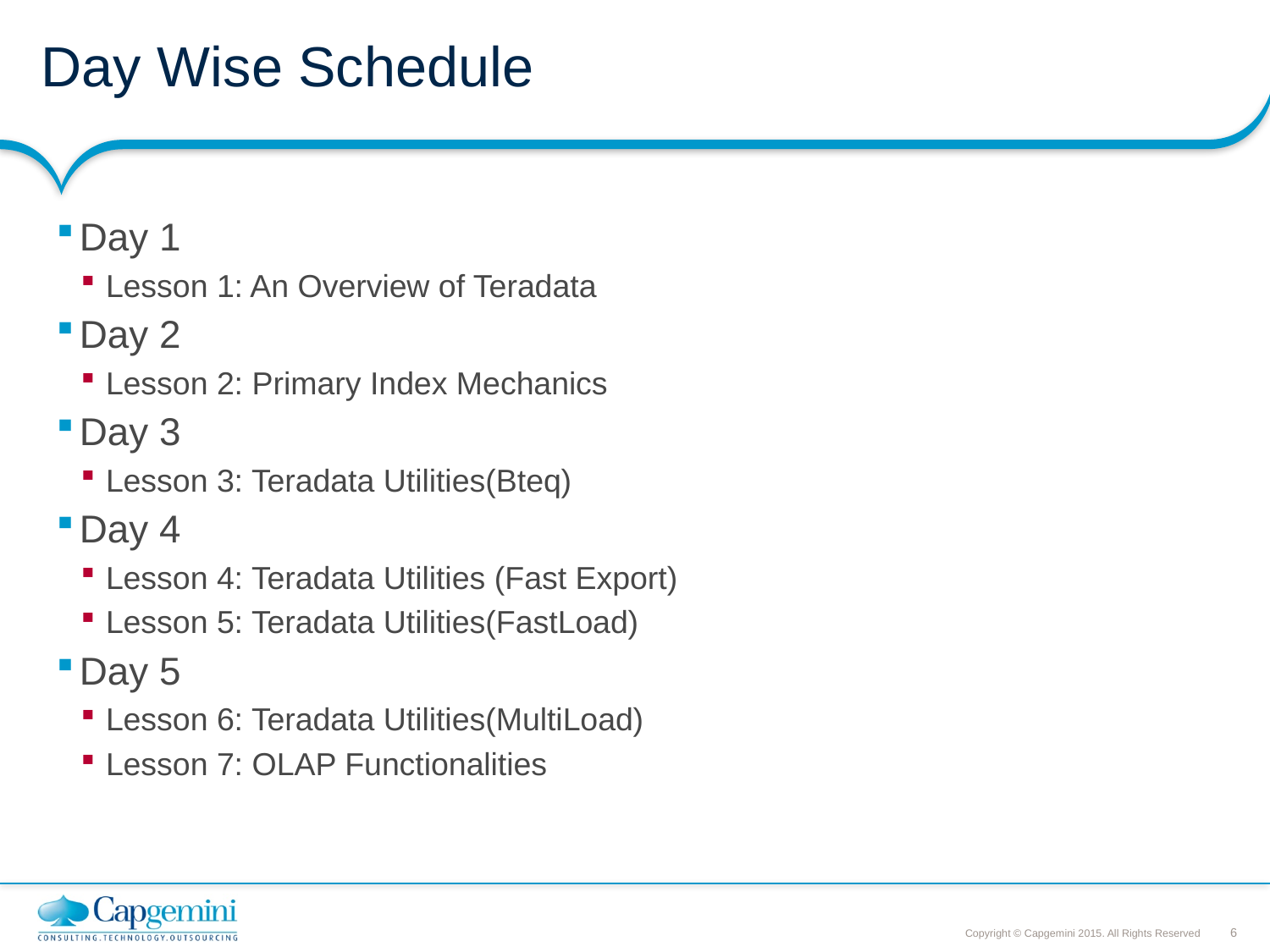

# Day Wise Schedule
Day 1
Lesson 1: An Overview of Teradata
Day 2
Lesson 2: Primary Index Mechanics
Day 3
Lesson 3: Teradata Utilities(Bteq)
Day 4
Lesson 4: Teradata Utilities (Fast Export)
Lesson 5: Teradata Utilities(FastLoad)
Day 5
Lesson 6: Teradata Utilities(MultiLoad)
Lesson 7: OLAP Functionalities